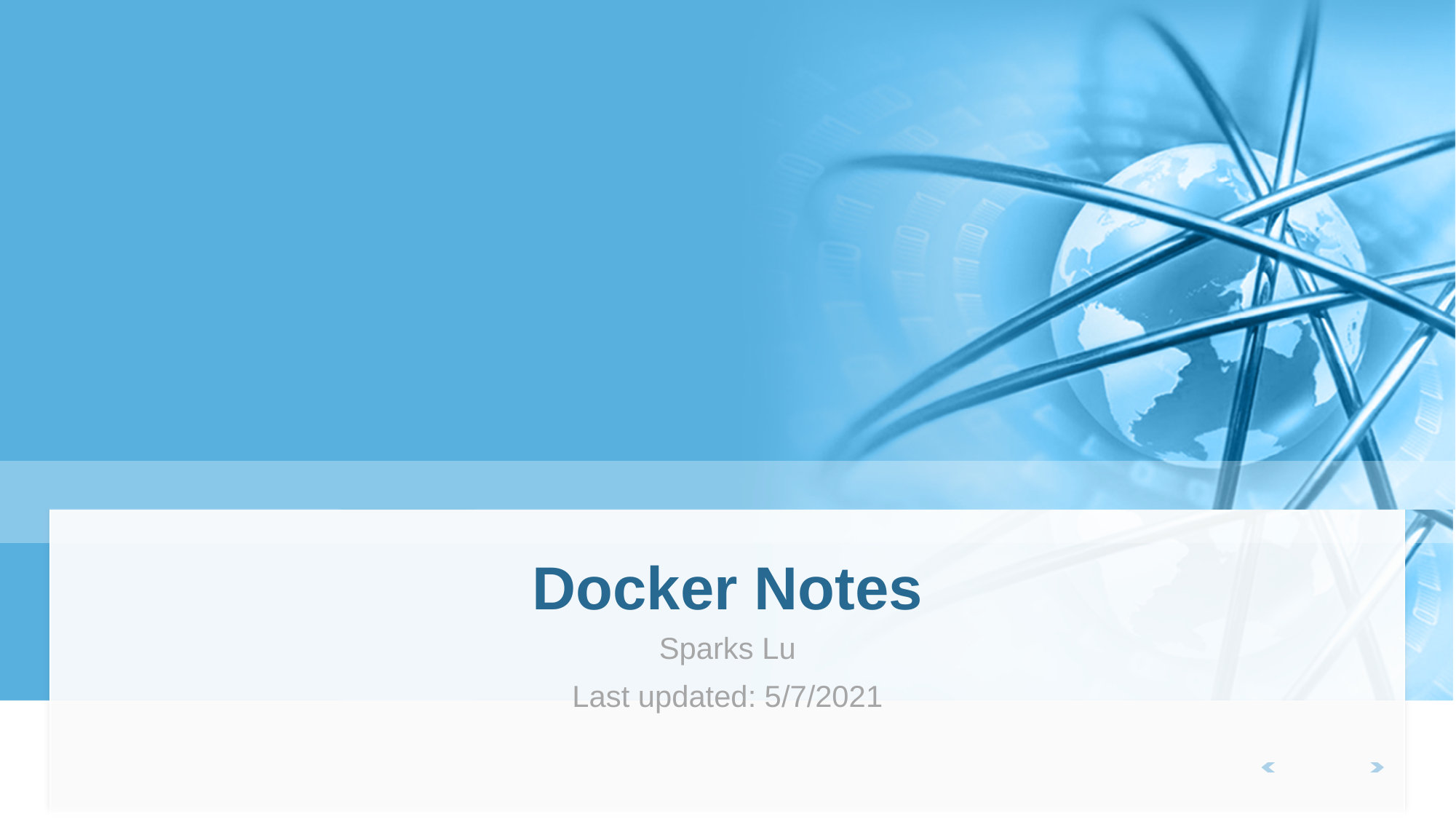

# Docker Notes

Sparks Lu
Last updated: 5/7/2021